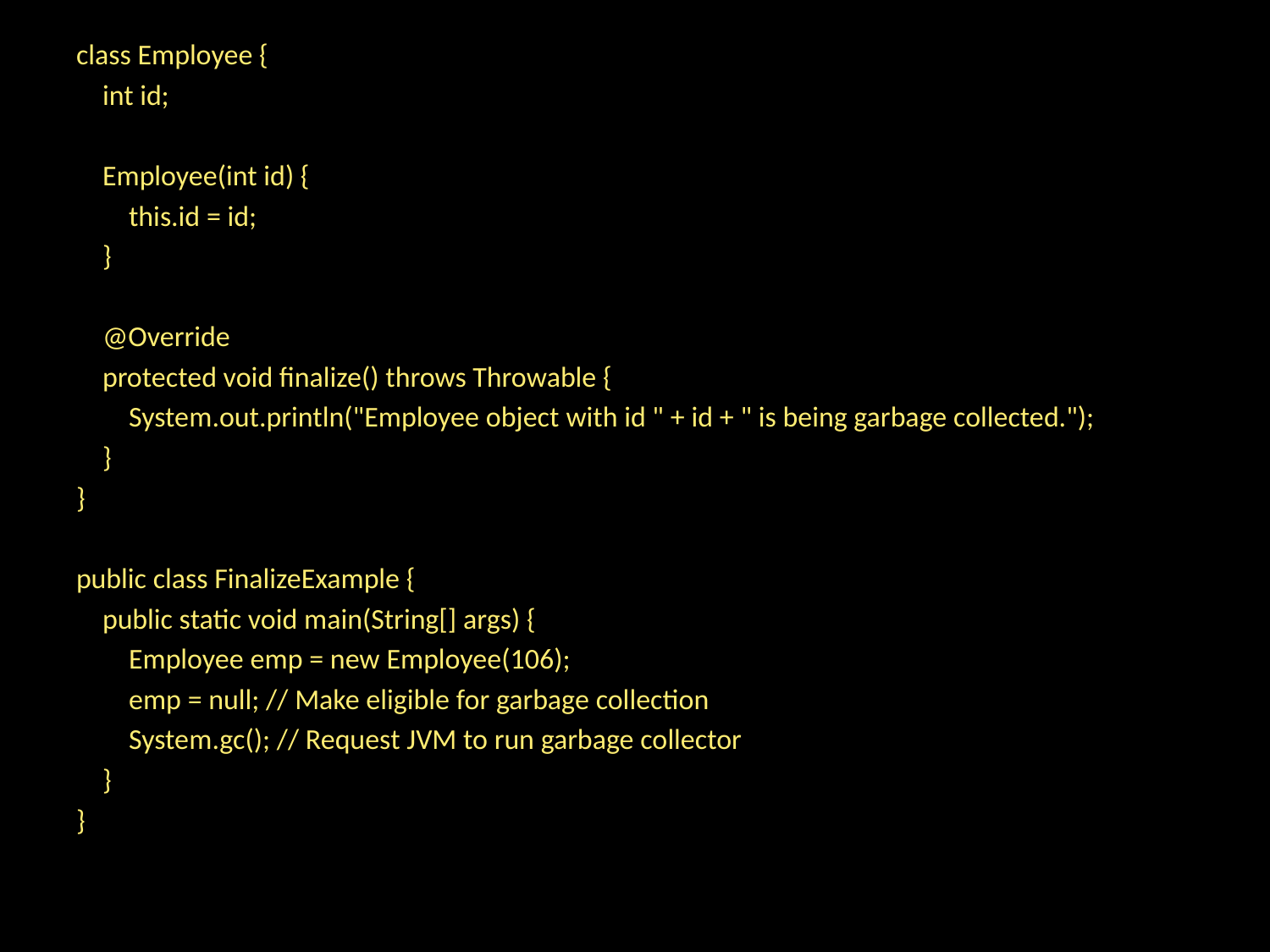

class Employee {
    int id;

    Employee(int id) {
        this.id = id;
    }

    @Override
    protected void finalize() throws Throwable {
        System.out.println("Employee object with id " + id + " is being garbage collected.");
    }
}

public class FinalizeExample {
    public static void main(String[] args) {
        Employee emp = new Employee(106);
        emp = null; // Make eligible for garbage collection
        System.gc(); // Request JVM to run garbage collector
    }
}